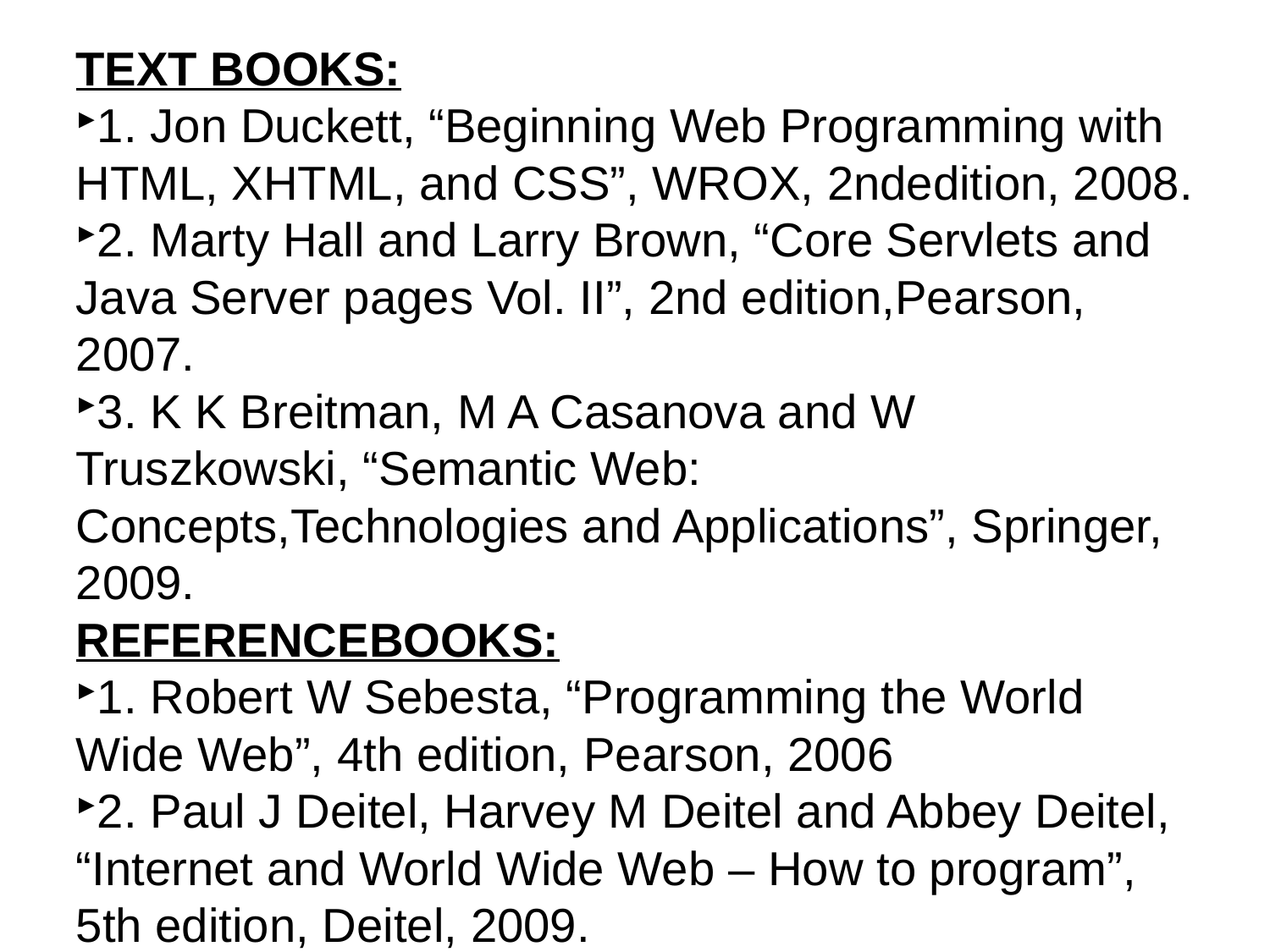

TEXT BOOKS:
1. Jon Duckett, “Beginning Web Programming with HTML, XHTML, and CSS”, WROX, 2ndedition, 2008.
2. Marty Hall and Larry Brown, “Core Servlets and Java Server pages Vol. II”, 2nd edition,Pearson, 2007.
3. K K Breitman, M A Casanova and W Truszkowski, “Semantic Web: Concepts,Technologies and Applications”, Springer, 2009.
REFERENCEBOOKS:
1. Robert W Sebesta, “Programming the World Wide Web”, 4th edition, Pearson, 2006
2. Paul J Deitel, Harvey M Deitel and Abbey Deitel, “Internet and World Wide Web – How to program”, 5th edition, Deitel, 2009.